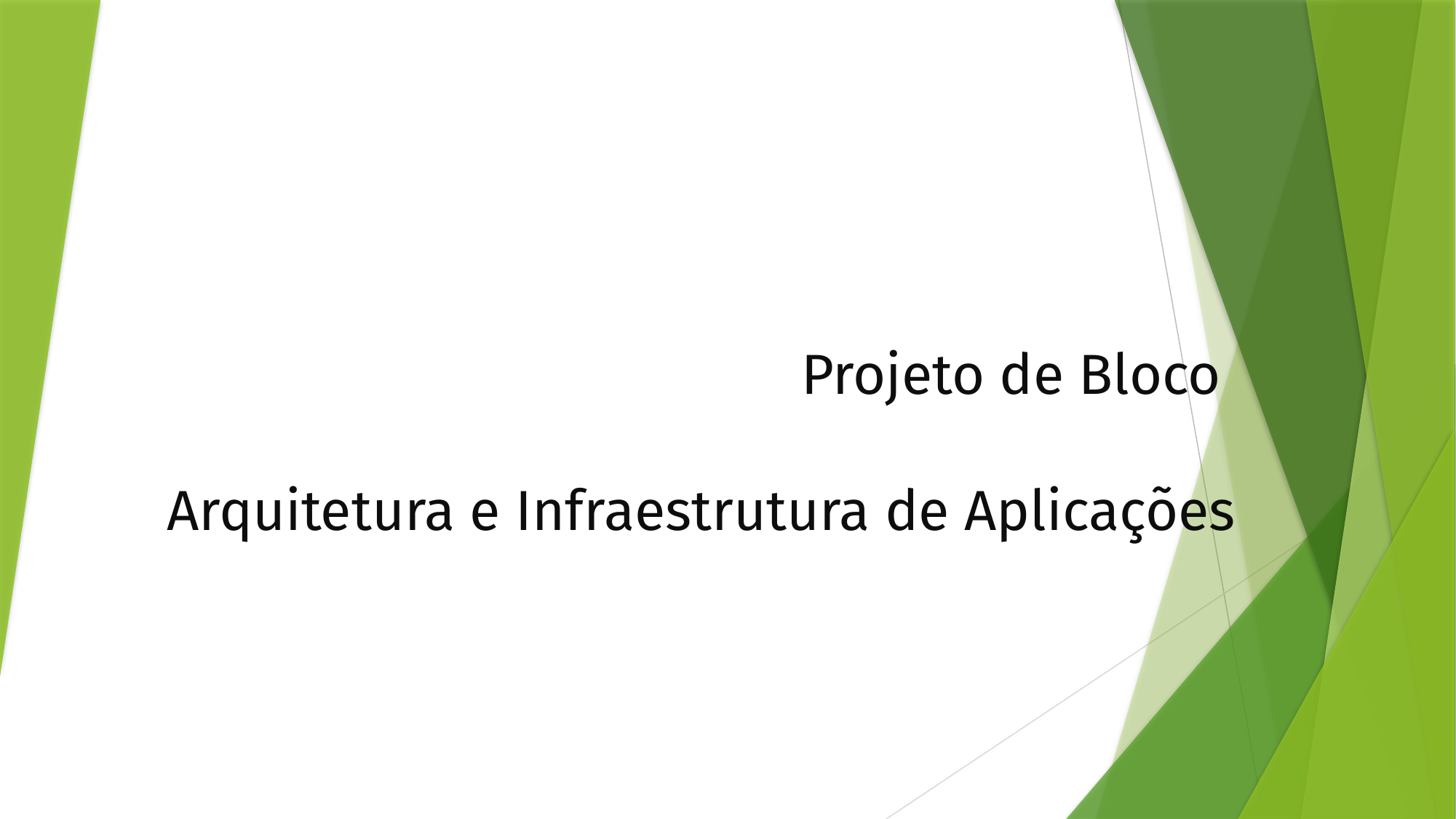

# Projeto de Bloco Arquitetura e Infraestrutura de Aplicações